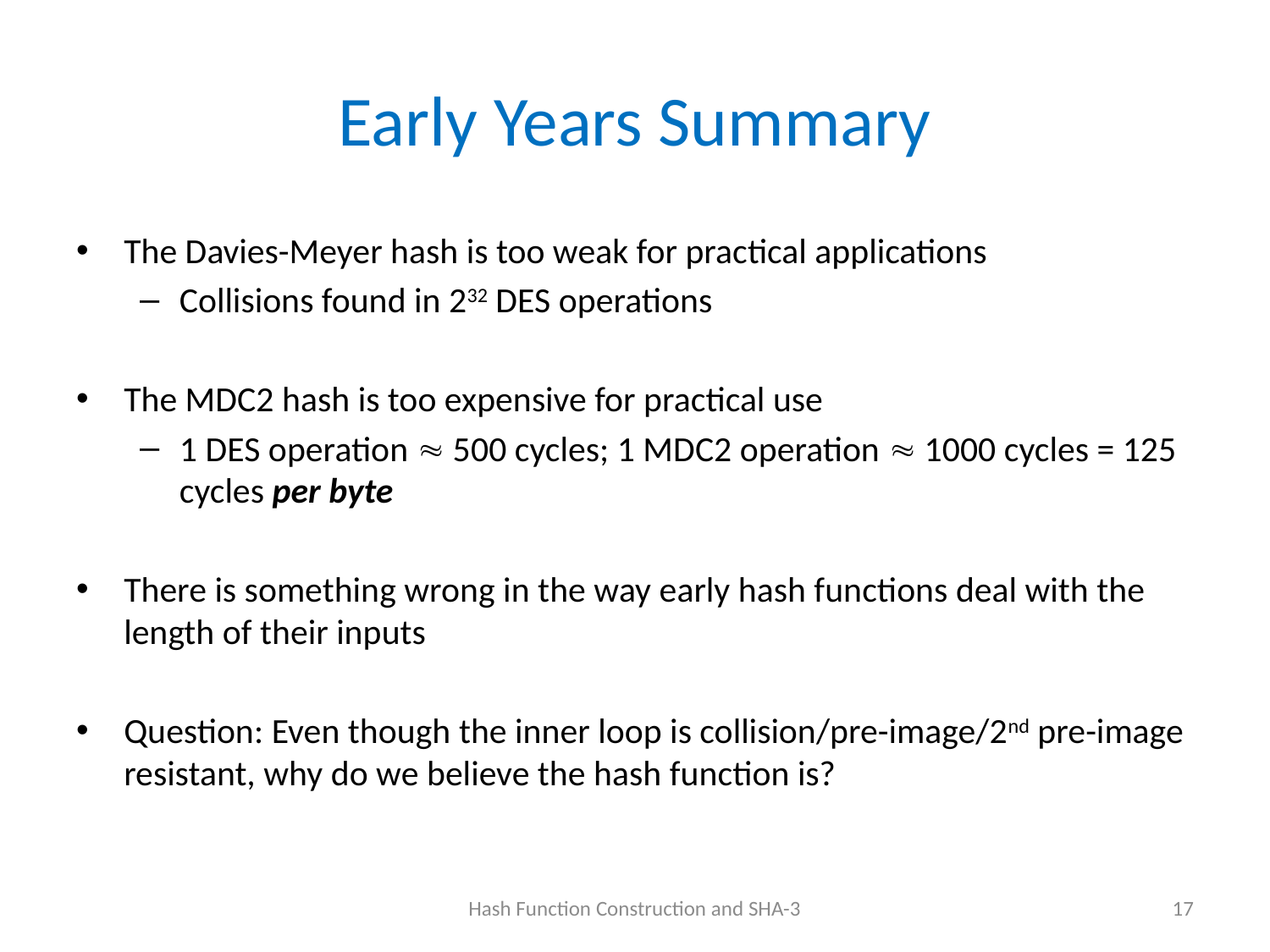

# Early Years Summary
The Davies-Meyer hash is too weak for practical applications
Collisions found in 232 DES operations

The MDC2 hash is too expensive for practical use
1 DES operation ≈ 500 cycles; 1 MDC2 operation ≈ 1000 cycles = 125 cycles per byte

There is something wrong in the way early hash functions deal with the length of their inputs

Question: Even though the inner loop is collision/pre-image/2nd pre-image resistant, why do we believe the hash function is?
Hash Function Construction and SHA-3
17